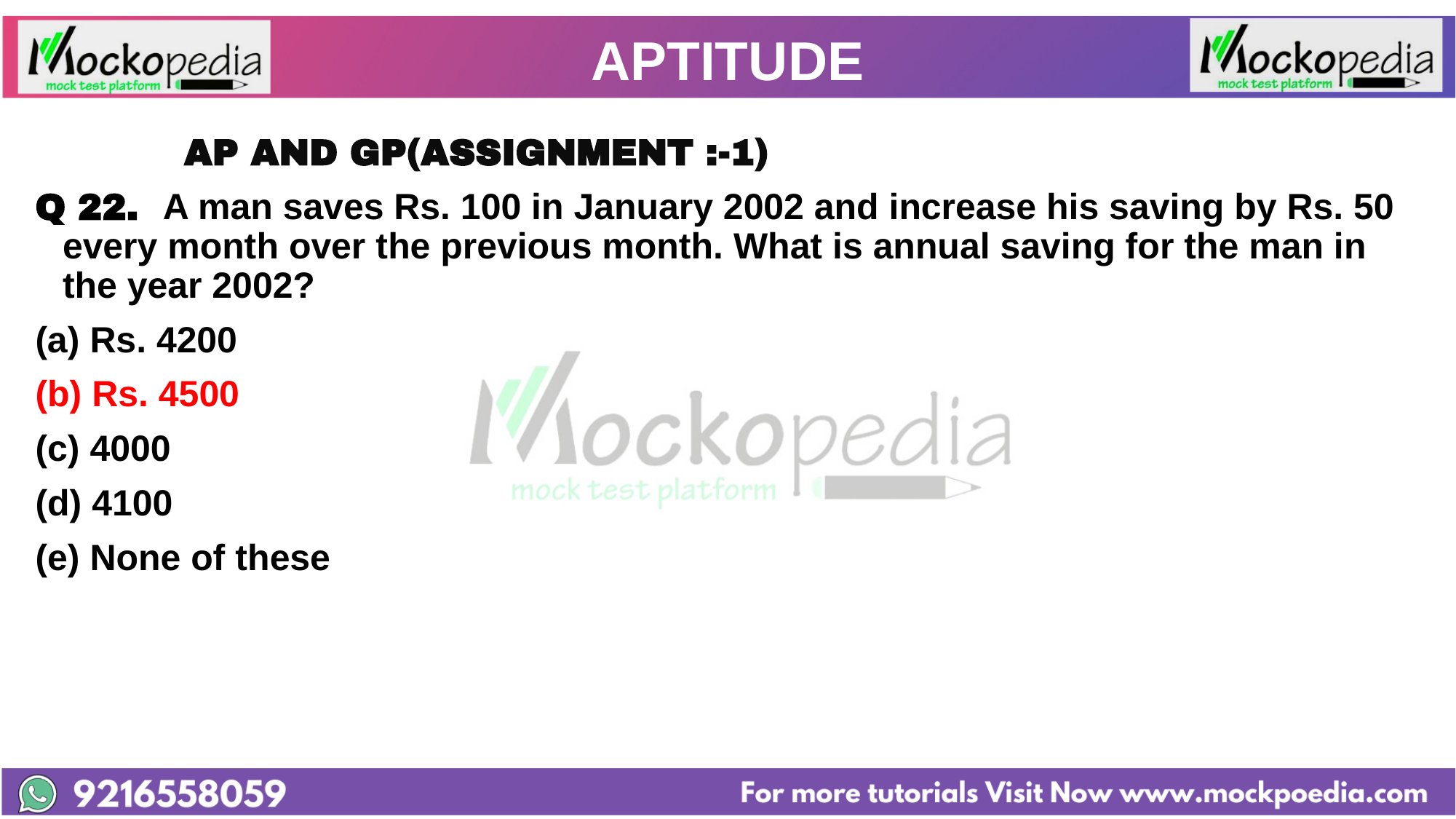

# APTITUDE
		 AP AND GP(ASSIGNMENT :-1)
Q 22.  A man saves Rs. 100 in January 2002 and increase his saving by Rs. 50 every month over the previous month. What is annual saving for the man in the year 2002?
Rs. 4200
(b) Rs. 4500
(c) 4000
(d) 4100
(e) None of these